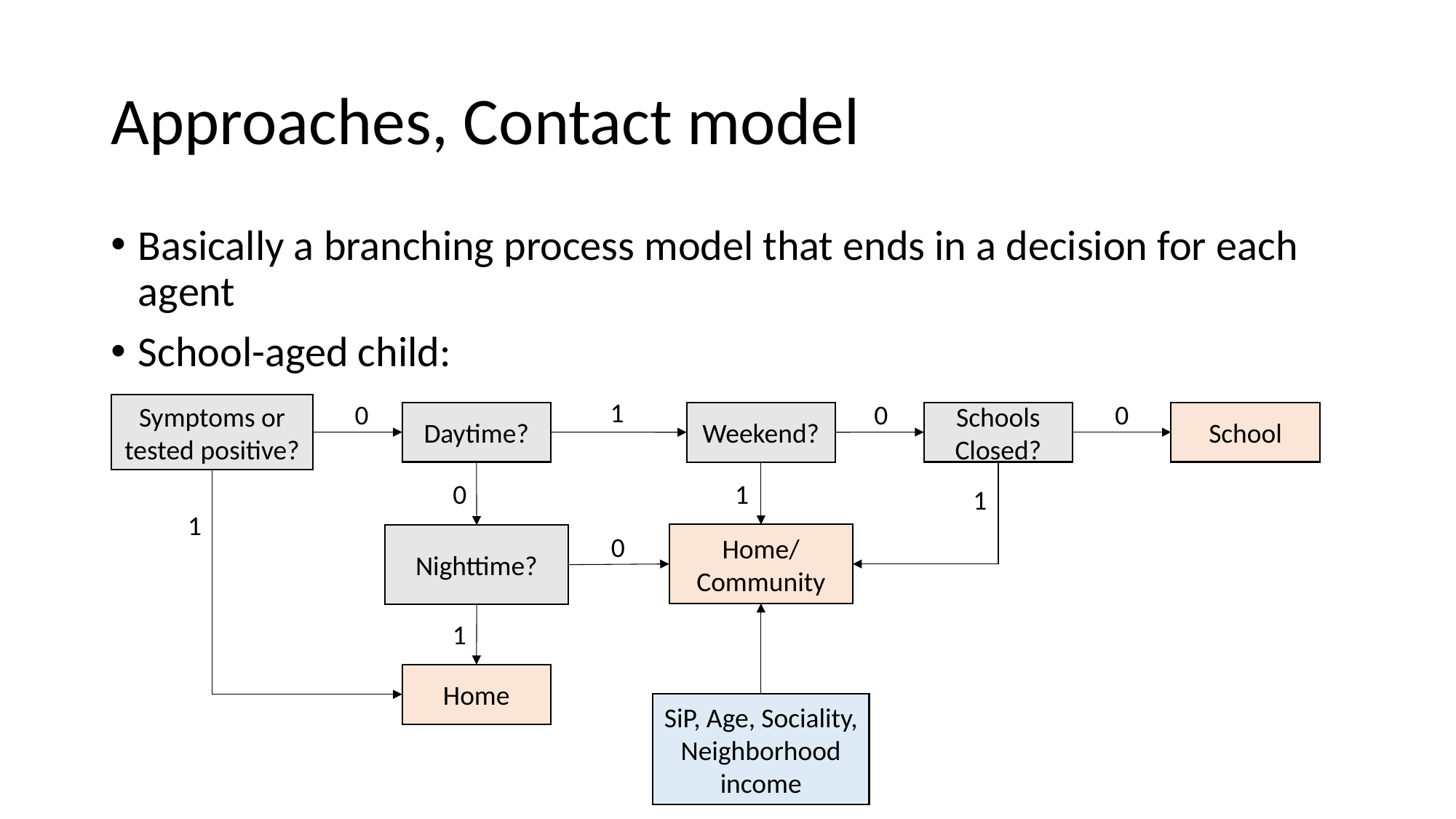

# Approaches, Contact model
Basically a branching process model that ends in a decision for each agent
School-aged child:

1
0
0
0
Symptoms or tested positive?
Daytime?
Schools Closed?
School
Weekend?
0
1
1
1
0
Home/
Community
Nighttime?
1
Home
SiP, Age, Sociality, Neighborhood income